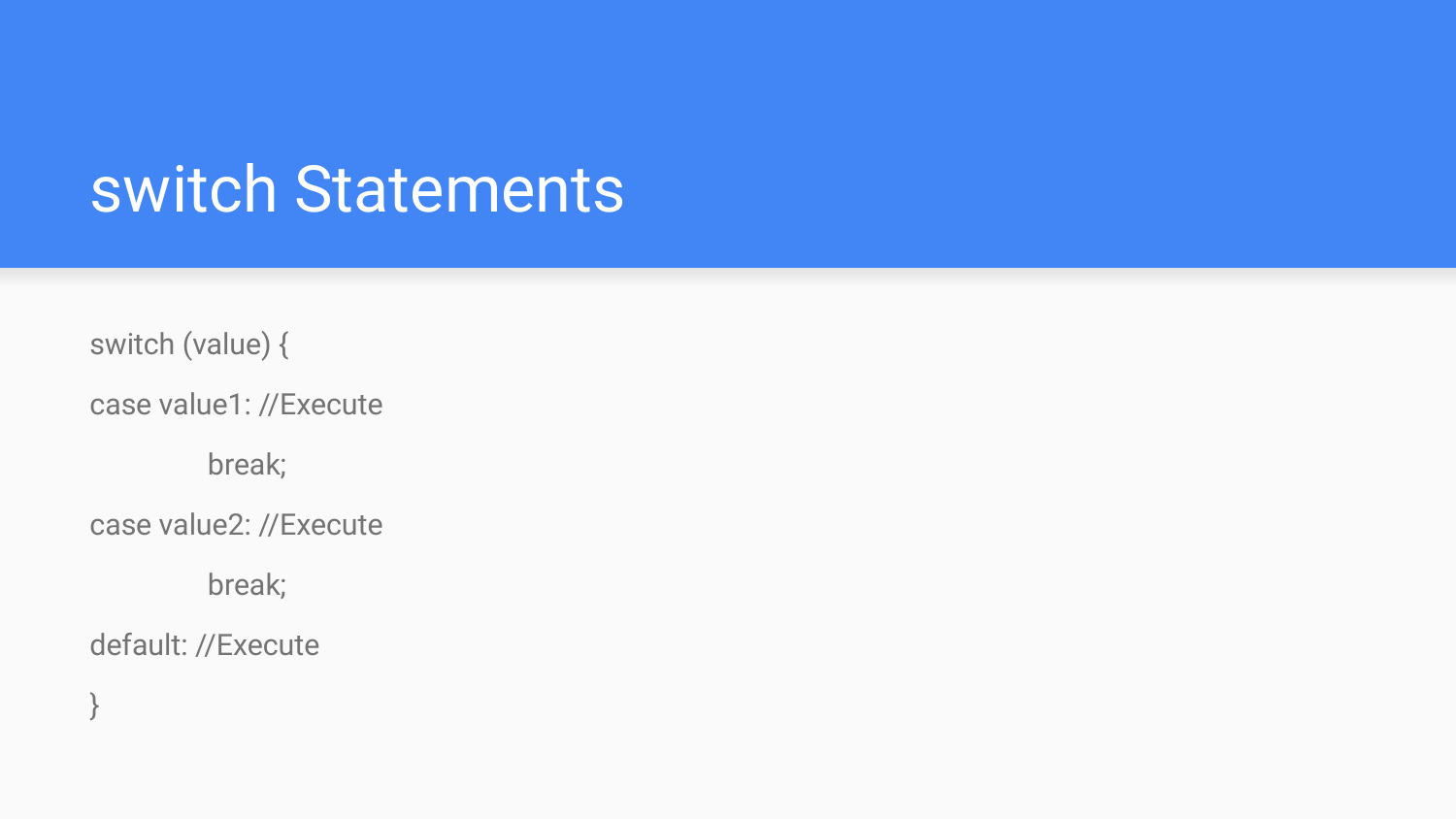

# switch Statements
switch (value) {
case value1: //Execute
	break;
case value2: //Execute
	break;
default: //Execute
}